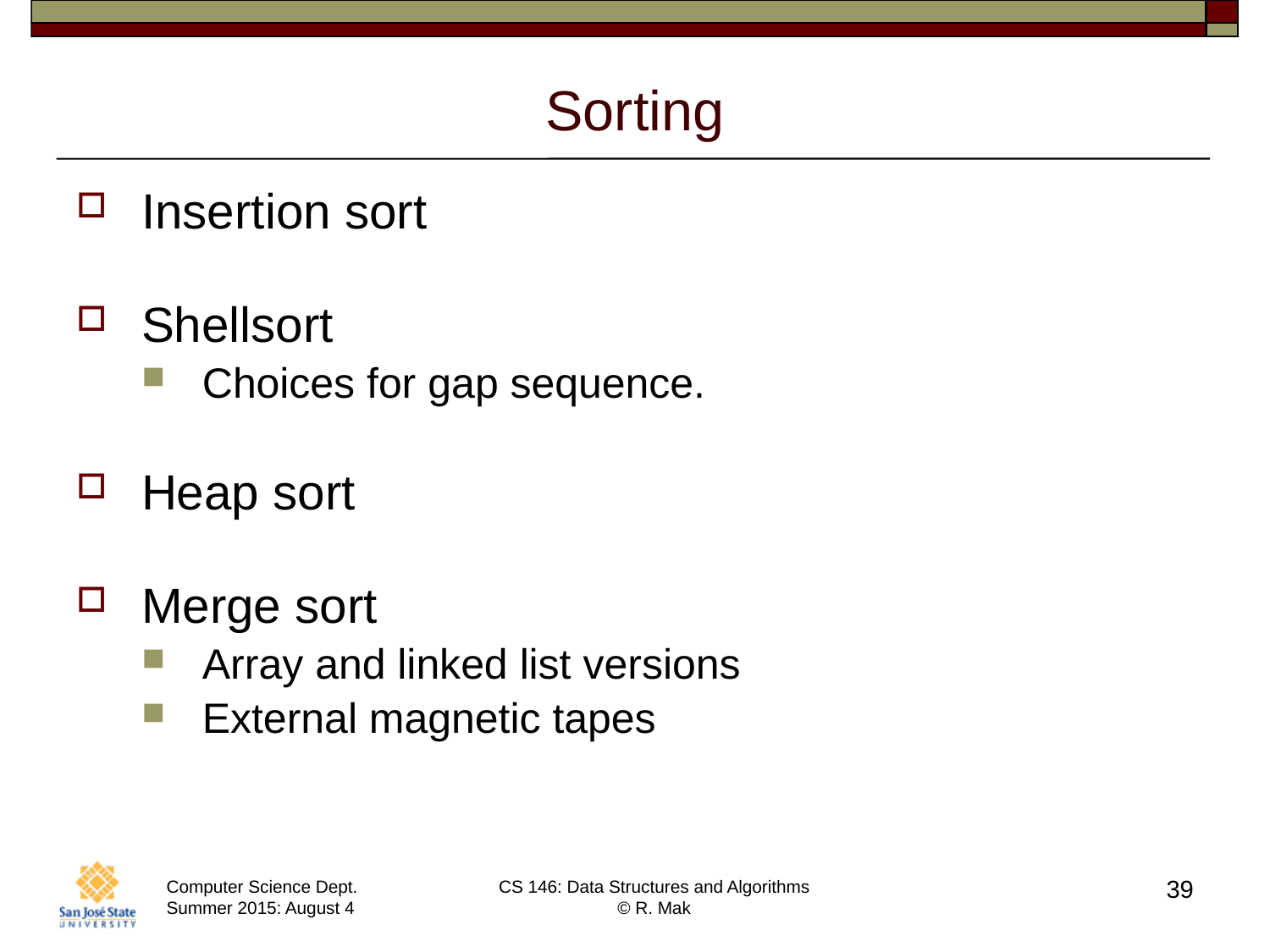

# Sorting
Insertion sort

Shellsort
Choices for gap sequence.

Heap sort

Merge sort
Array and linked list versions
External magnetic tapes
39